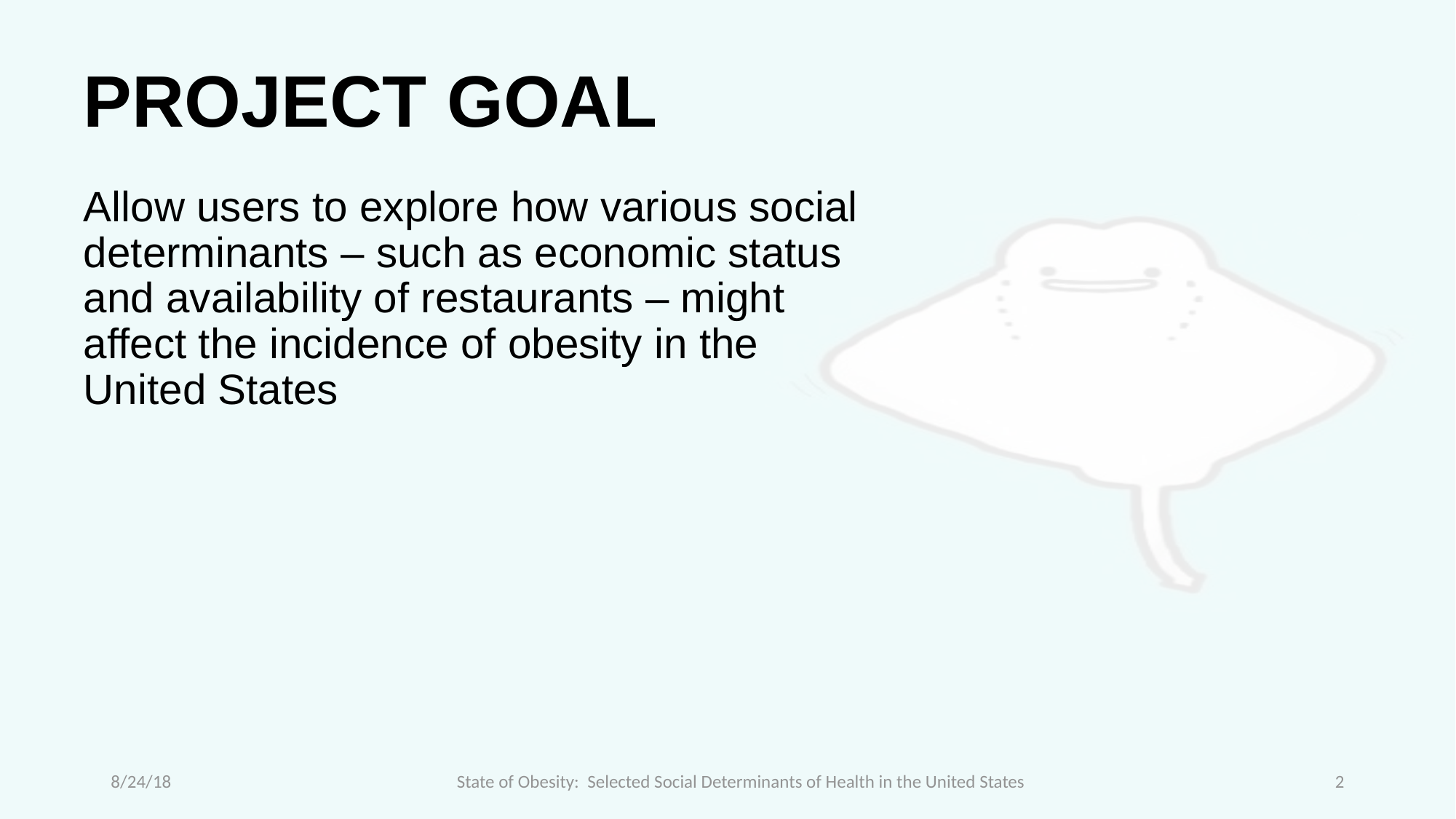

# PROJECT GOAL
Allow users to explore how various social determinants – such as economic status and availability of restaurants – might affect the incidence of obesity in the United States
8/24/18
State of Obesity:  Selected Social Determinants of Health in the United States
2